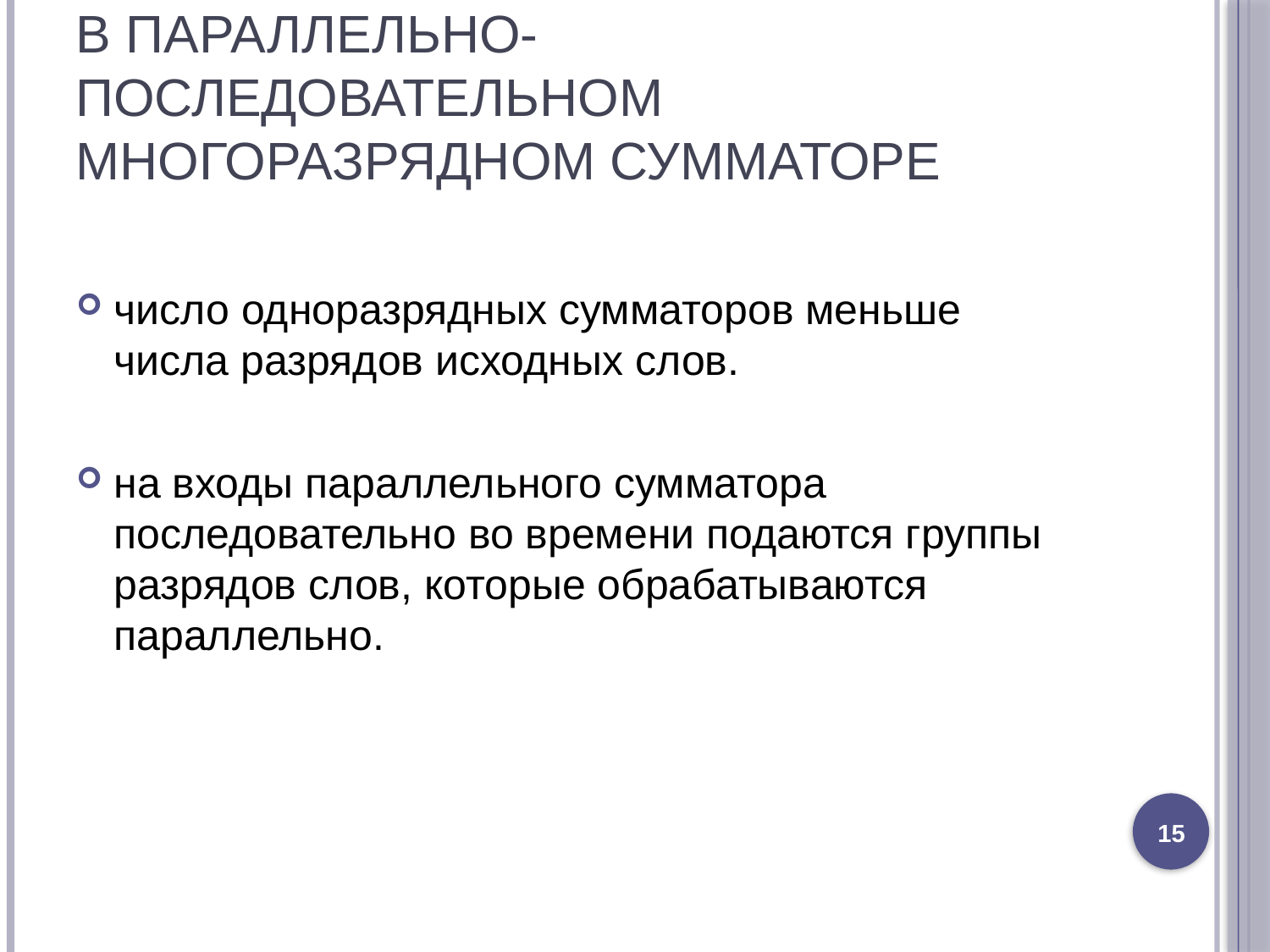

# В параллельно-последовательном многоразрядном сумматоре
число одноразрядных сумматоров меньше числа разрядов исходных слов.

на входы параллельного сумматора последовательно во времени подаются группы разрядов слов, которые обрабатываются параллельно.

15